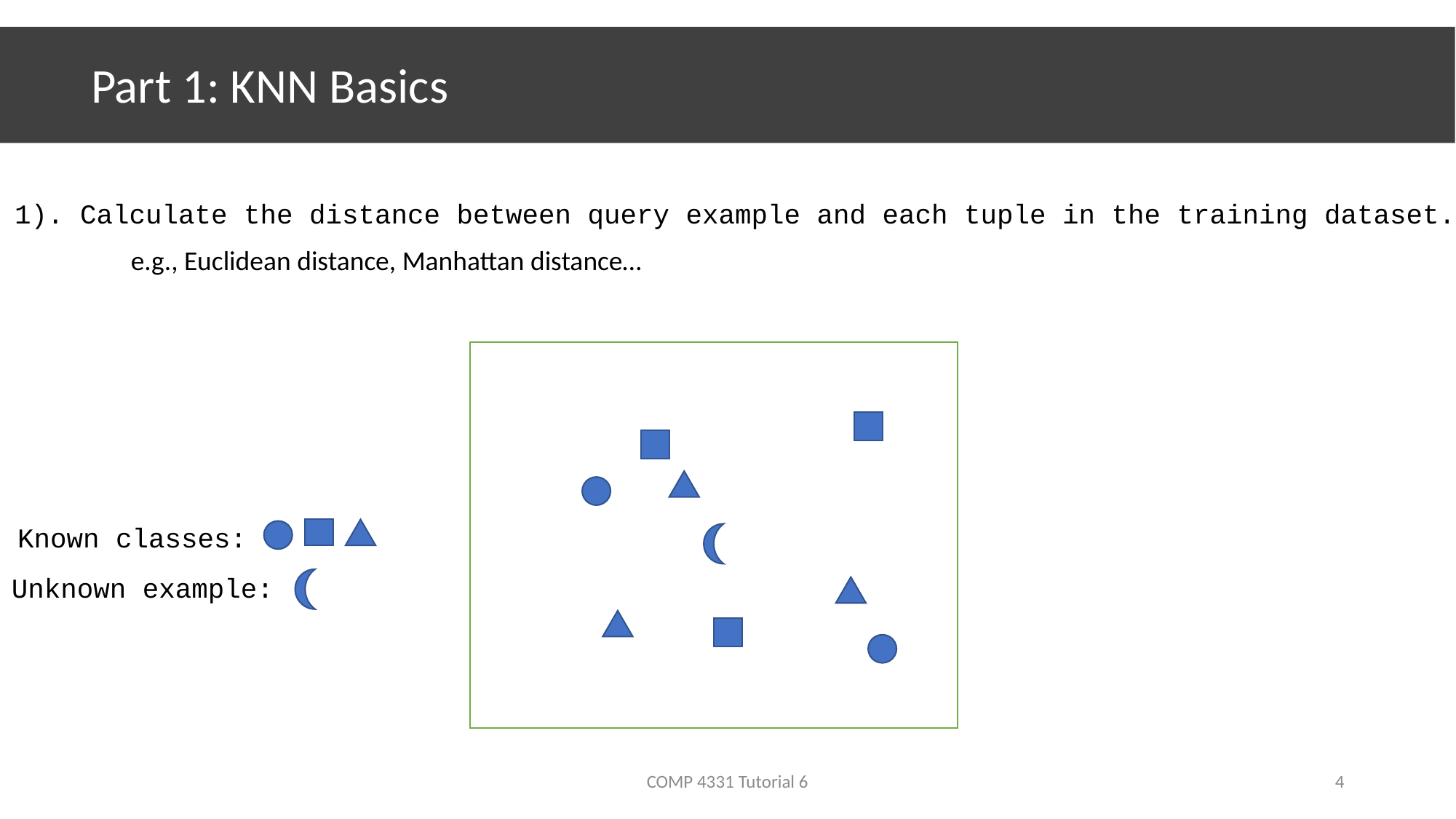

# Part 1: KNN Basics
1). Calculate the distance between query example and each tuple in the training dataset.
 e.g., Euclidean distance, Manhattan distance…

Known classes:

Unknown example:

COMP 4331 Tutorial 6
4